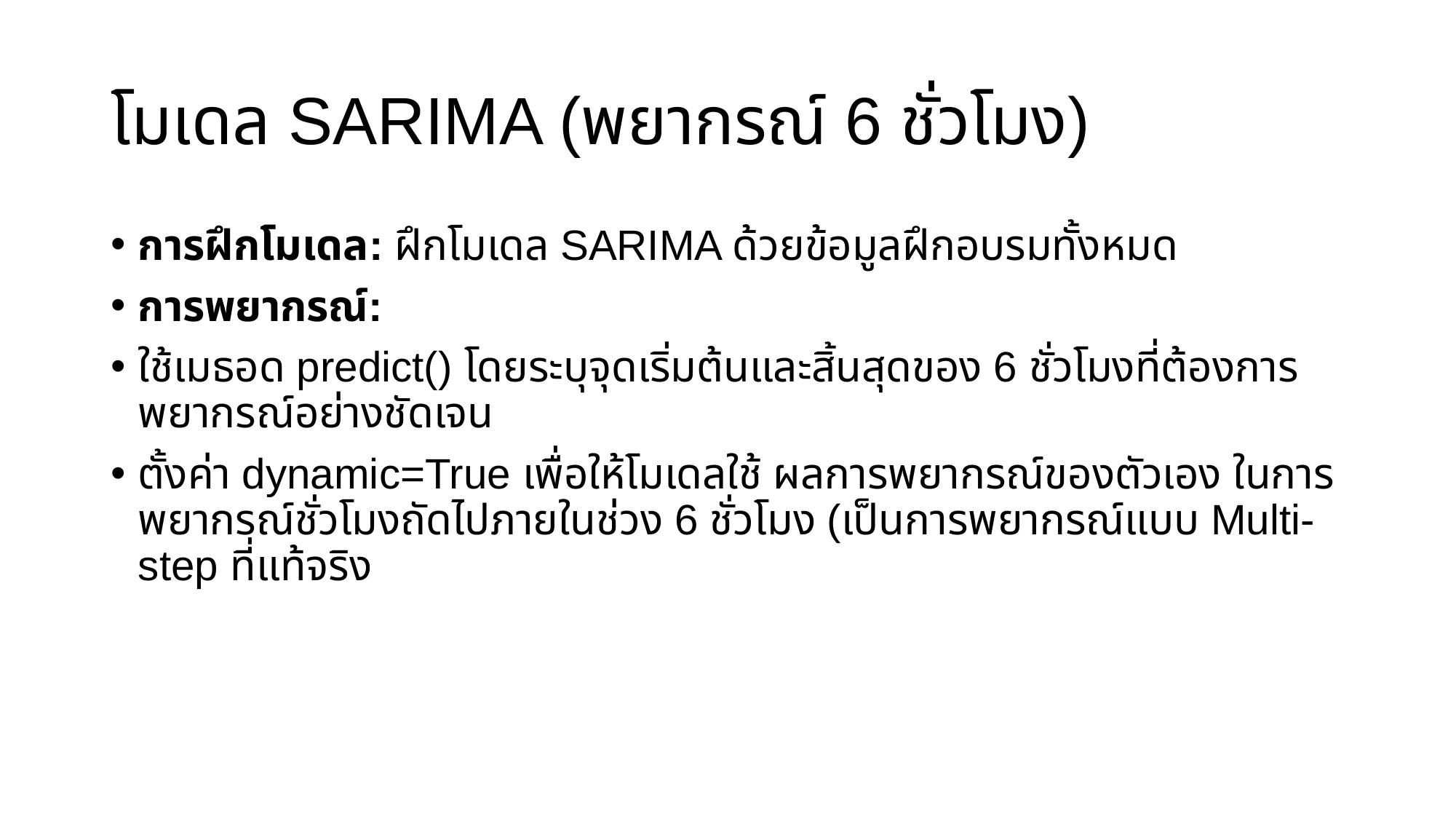

# โมเดล SARIMA (พยากรณ์ 6 ชั่วโมง)
การฝึกโมเดล: ฝึกโมเดล SARIMA ด้วยข้อมูลฝึกอบรมทั้งหมด
การพยากรณ์:
ใช้เมธอด predict() โดยระบุจุดเริ่มต้นและสิ้นสุดของ 6 ชั่วโมงที่ต้องการพยากรณ์อย่างชัดเจน
ตั้งค่า dynamic=True เพื่อให้โมเดลใช้ ผลการพยากรณ์ของตัวเอง ในการพยากรณ์ชั่วโมงถัดไปภายในช่วง 6 ชั่วโมง (เป็นการพยากรณ์แบบ Multi-step ที่แท้จริง